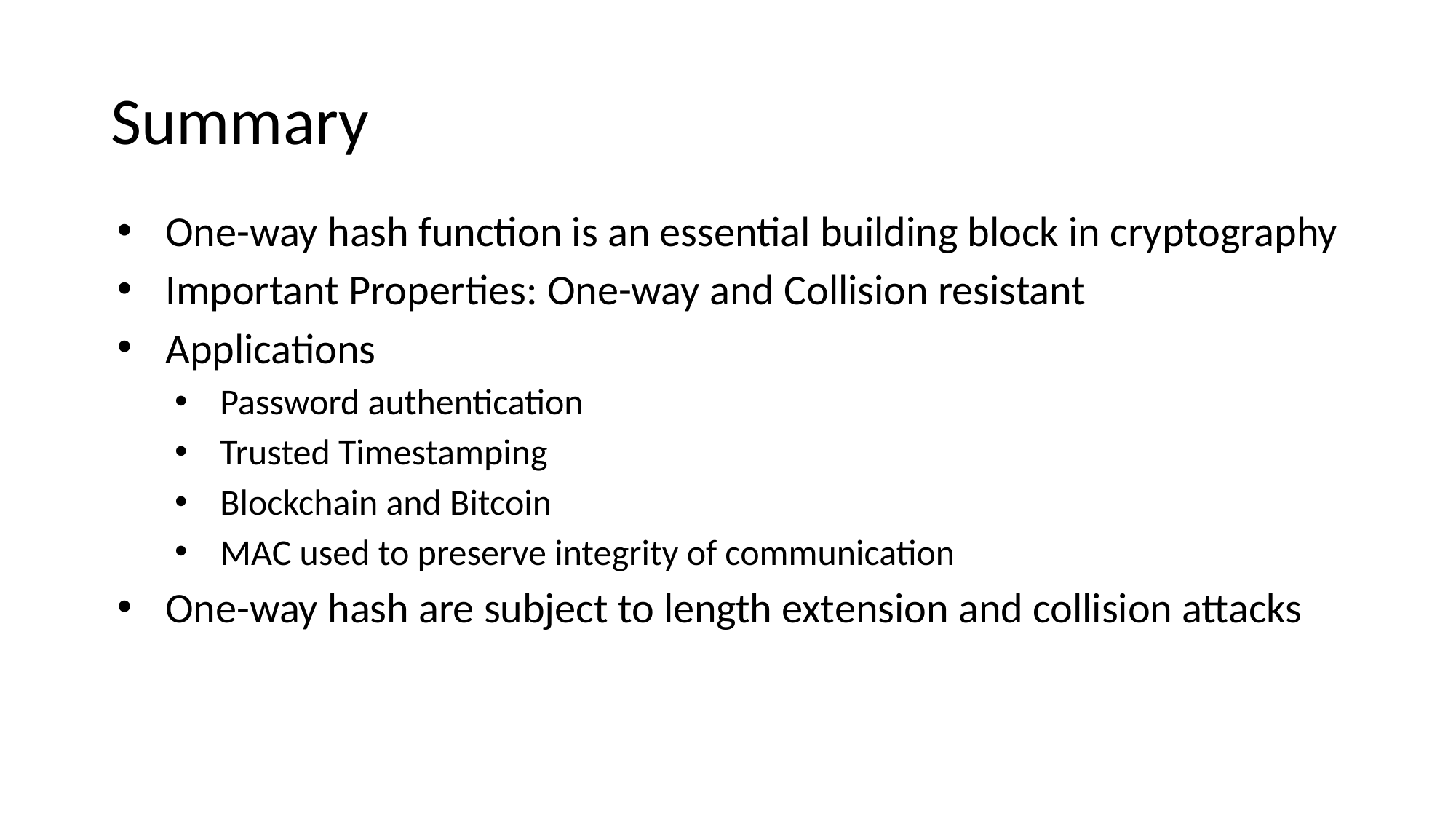

# Summary
One-way hash function is an essential building block in cryptography
Important Properties: One-way and Collision resistant
Applications
Password authentication
Trusted Timestamping
Blockchain and Bitcoin
MAC used to preserve integrity of communication
One-way hash are subject to length extension and collision attacks